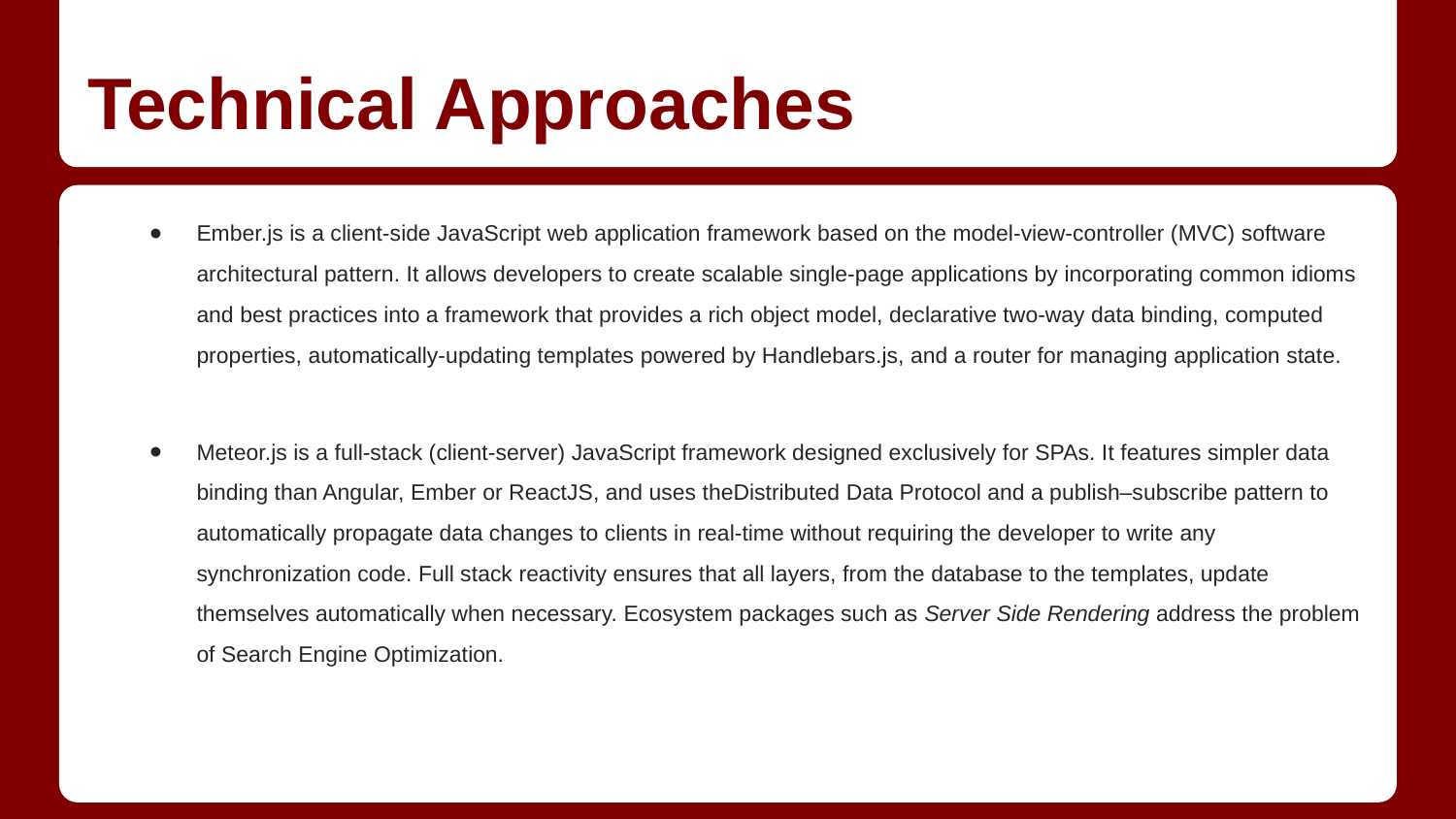

# Technical Approaches
Ember.js is a client-side JavaScript web application framework based on the model-view-controller (MVC) software architectural pattern. It allows developers to create scalable single-page applications by incorporating common idioms and best practices into a framework that provides a rich object model, declarative two-way data binding, computed properties, automatically-updating templates powered by Handlebars.js, and a router for managing application state.

Meteor.js is a full-stack (client-server) JavaScript framework designed exclusively for SPAs. It features simpler data binding than Angular, Ember or ReactJS, and uses theDistributed Data Protocol and a publish–subscribe pattern to automatically propagate data changes to clients in real-time without requiring the developer to write any synchronization code. Full stack reactivity ensures that all layers, from the database to the templates, update themselves automatically when necessary. Ecosystem packages such as Server Side Rendering address the problem of Search Engine Optimization.